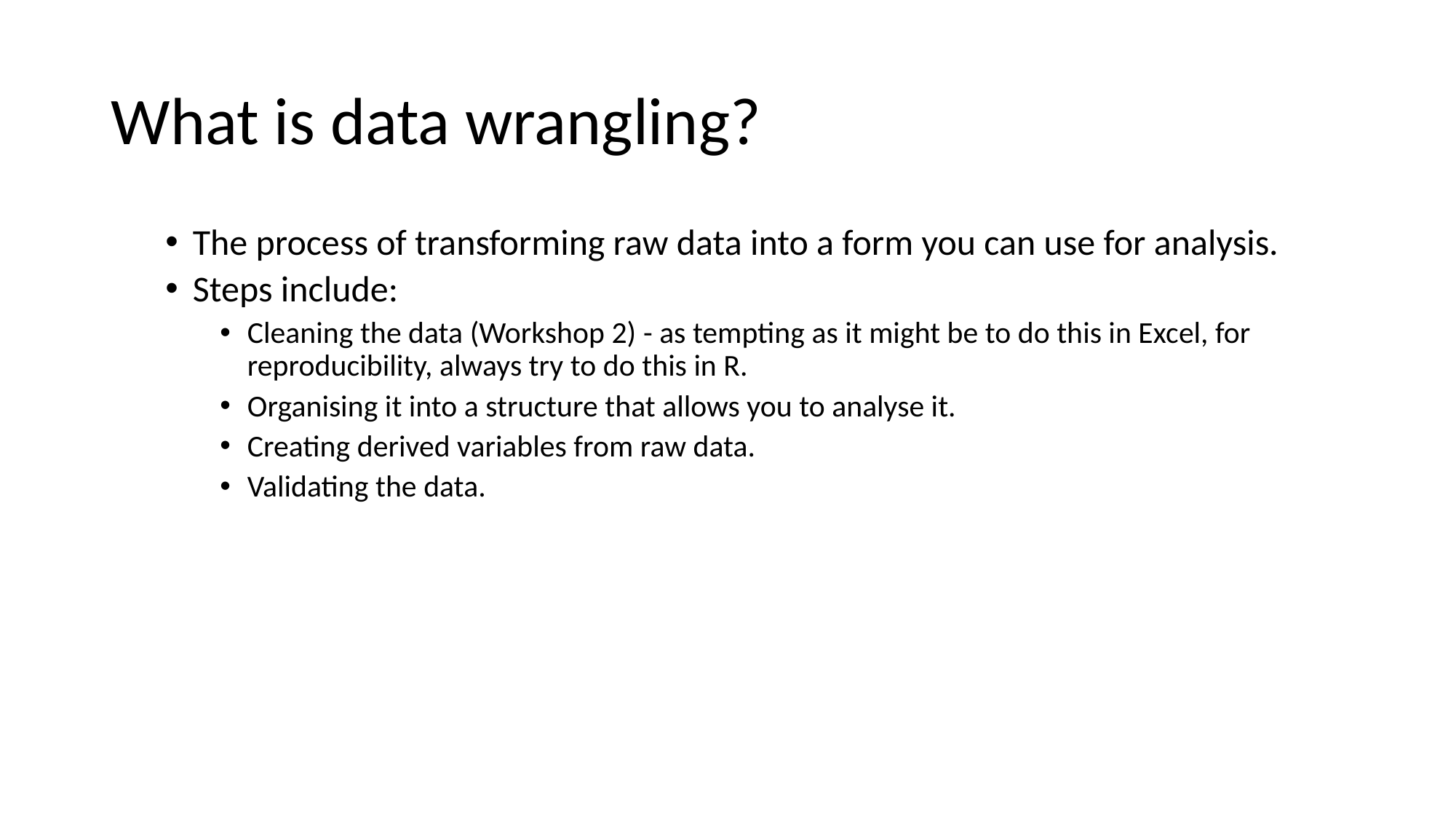

# What is data wrangling?
The process of transforming raw data into a form you can use for analysis.
Steps include:
Cleaning the data (Workshop 2) - as tempting as it might be to do this in Excel, for reproducibility, always try to do this in R.
Organising it into a structure that allows you to analyse it.
Creating derived variables from raw data.
Validating the data.